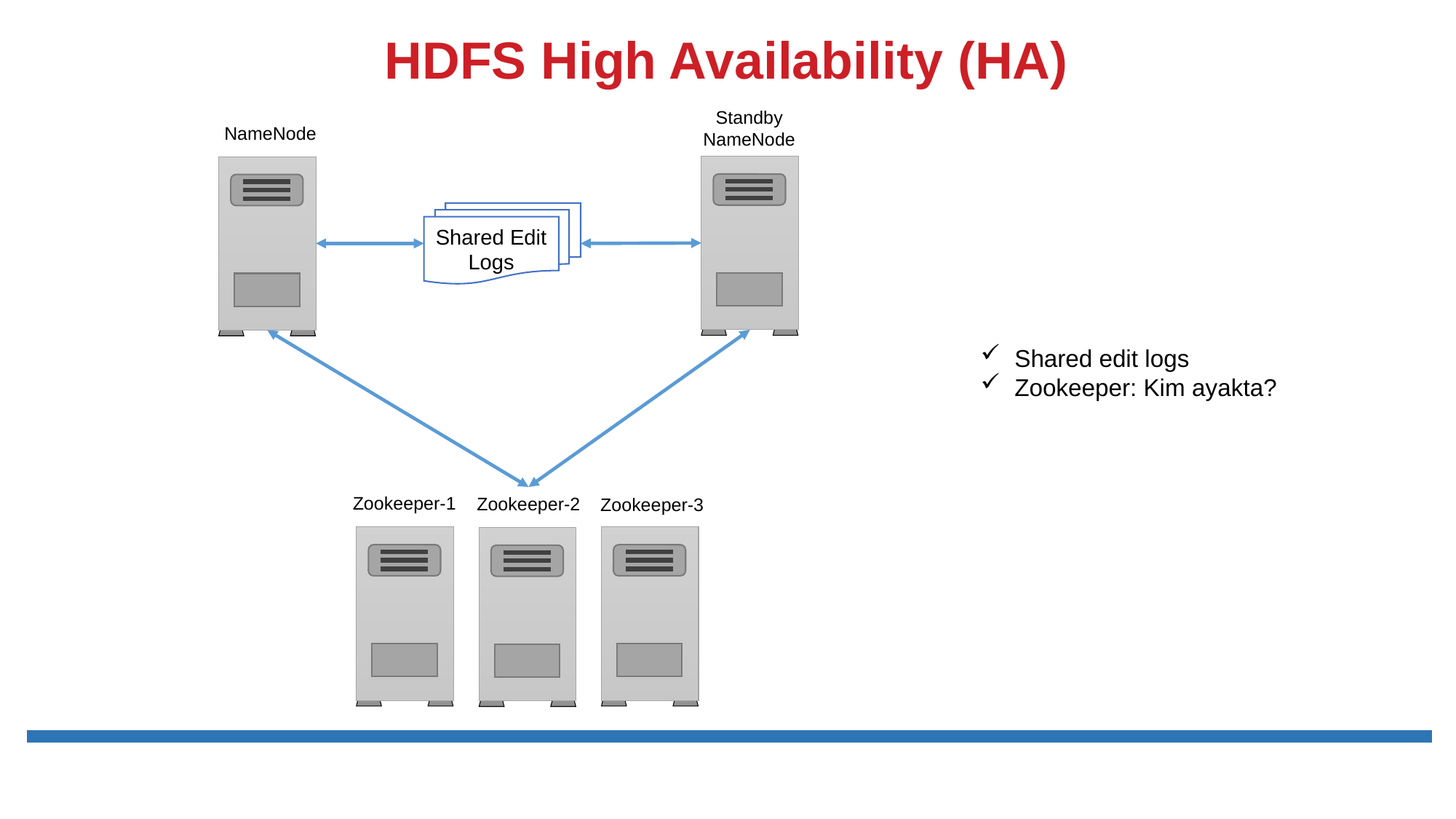

HDFS High Availability (HA)
Standby NameNode

NameNode

Shared Edit Logs
Shared edit logs
Zookeeper: Kim ayakta?
Zookeeper-1

Zookeeper-2

Zookeeper-3